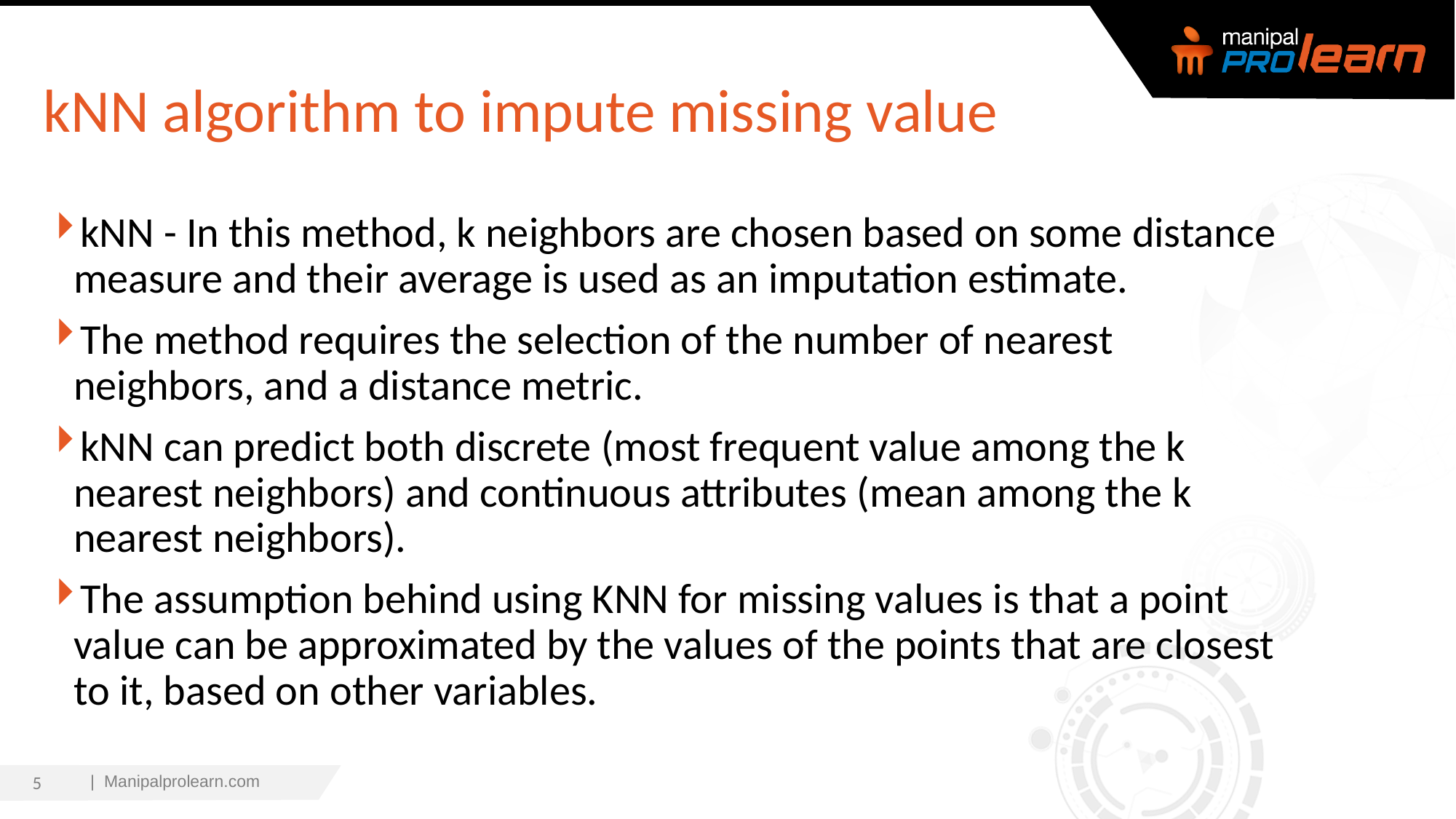

# kNN algorithm to impute missing value
kNN - In this method, k neighbors are chosen based on some distance measure and their average is used as an imputation estimate.
The method requires the selection of the number of nearest neighbors, and a distance metric.
kNN can predict both discrete (most frequent value among the k nearest neighbors) and continuous attributes (mean among the k nearest neighbors).
The assumption behind using KNN for missing values is that a point value can be approximated by the values of the points that are closest to it, based on other variables.
5